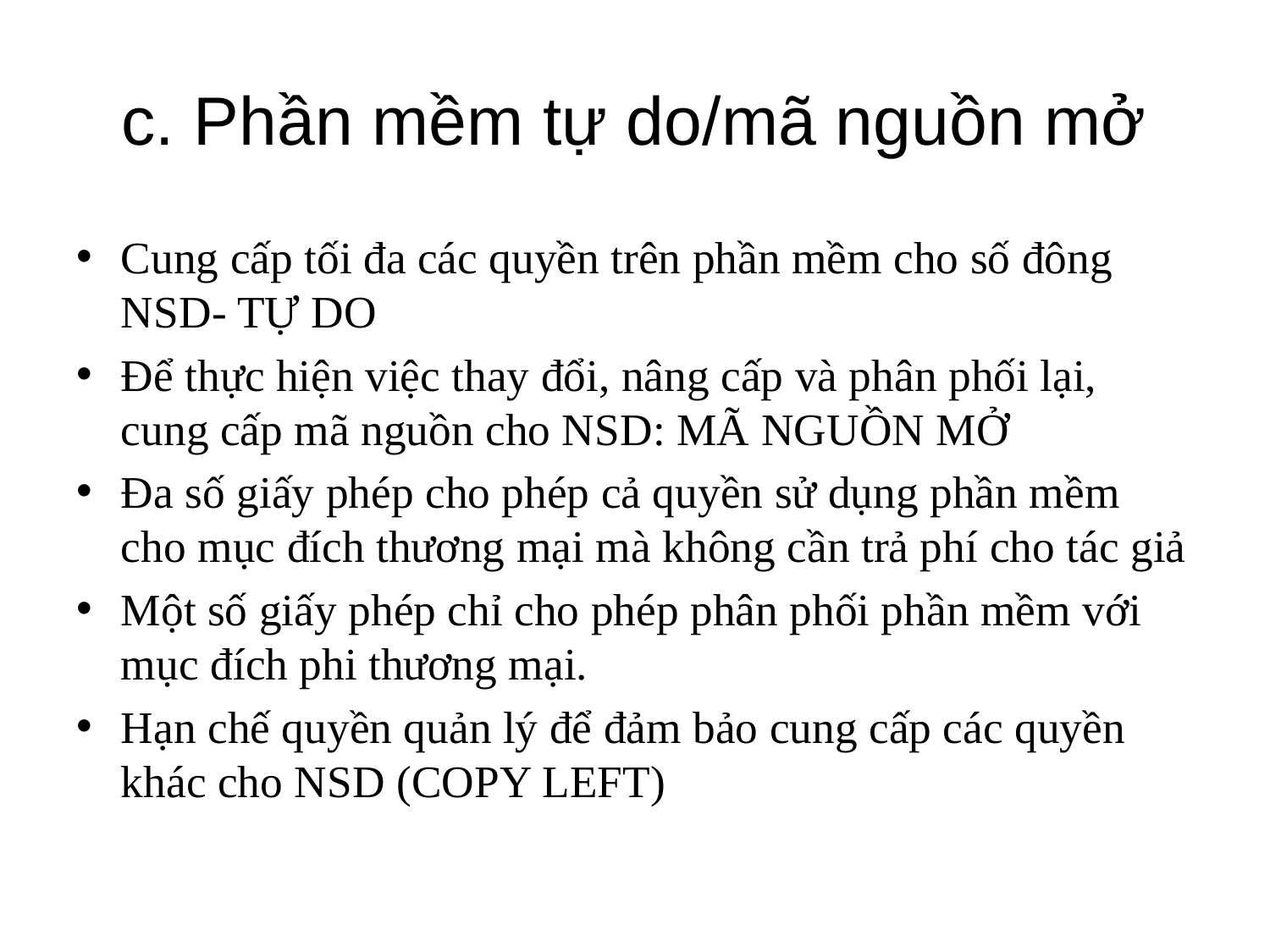

# c. Phần mềm tự do/mã nguồn mở
Cung cấp tối đa các quyền trên phần mềm cho số đông NSD- TỰ DO
Để thực hiện việc thay đổi, nâng cấp và phân phối lại, cung cấp mã nguồn cho NSD: MÃ NGUỒN MỞ
Đa số giấy phép cho phép cả quyền sử dụng phần mềm cho mục đích thương mại mà không cần trả phí cho tác giả
Một số giấy phép chỉ cho phép phân phối phần mềm với mục đích phi thương mại.
Hạn chế quyền quản lý để đảm bảo cung cấp các quyền khác cho NSD (COPY LEFT)